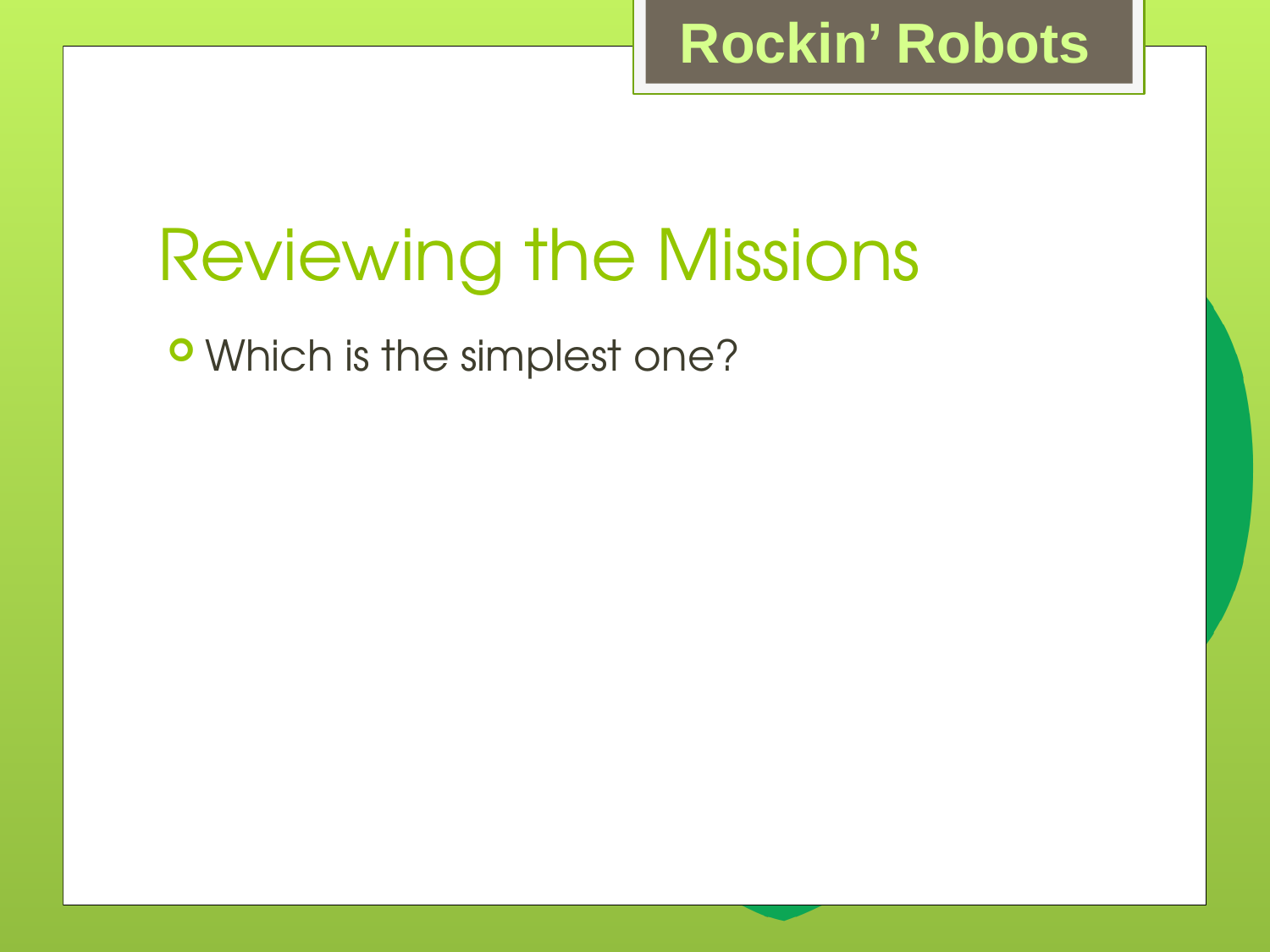

# Reviewing the Missions
Which is the simplest one?